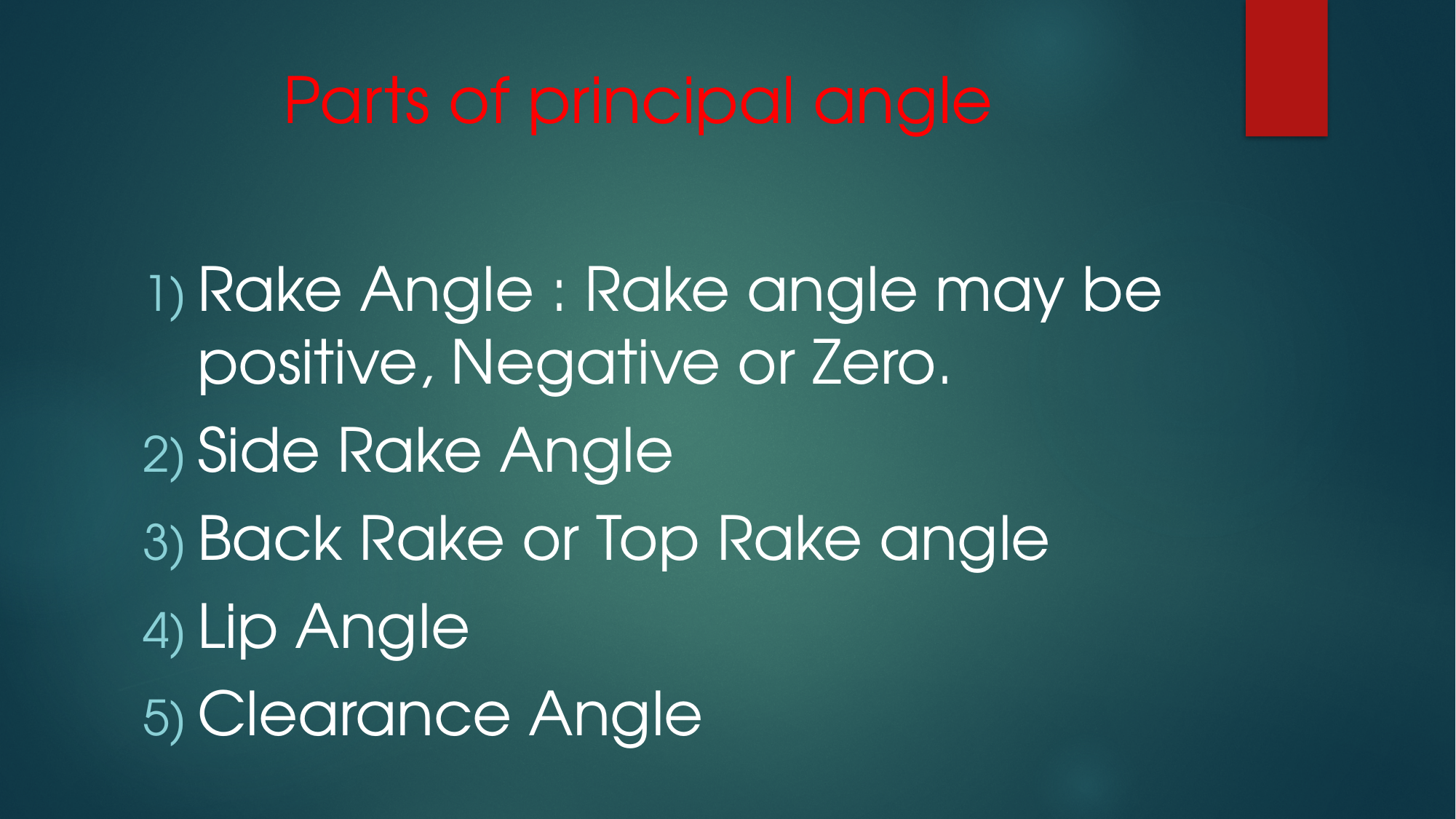

# Parts of principal angle
Rake Angle : Rake angle may be positive, Negative or Zero.
Side Rake Angle
Back Rake or Top Rake angle
Lip Angle
Clearance Angle